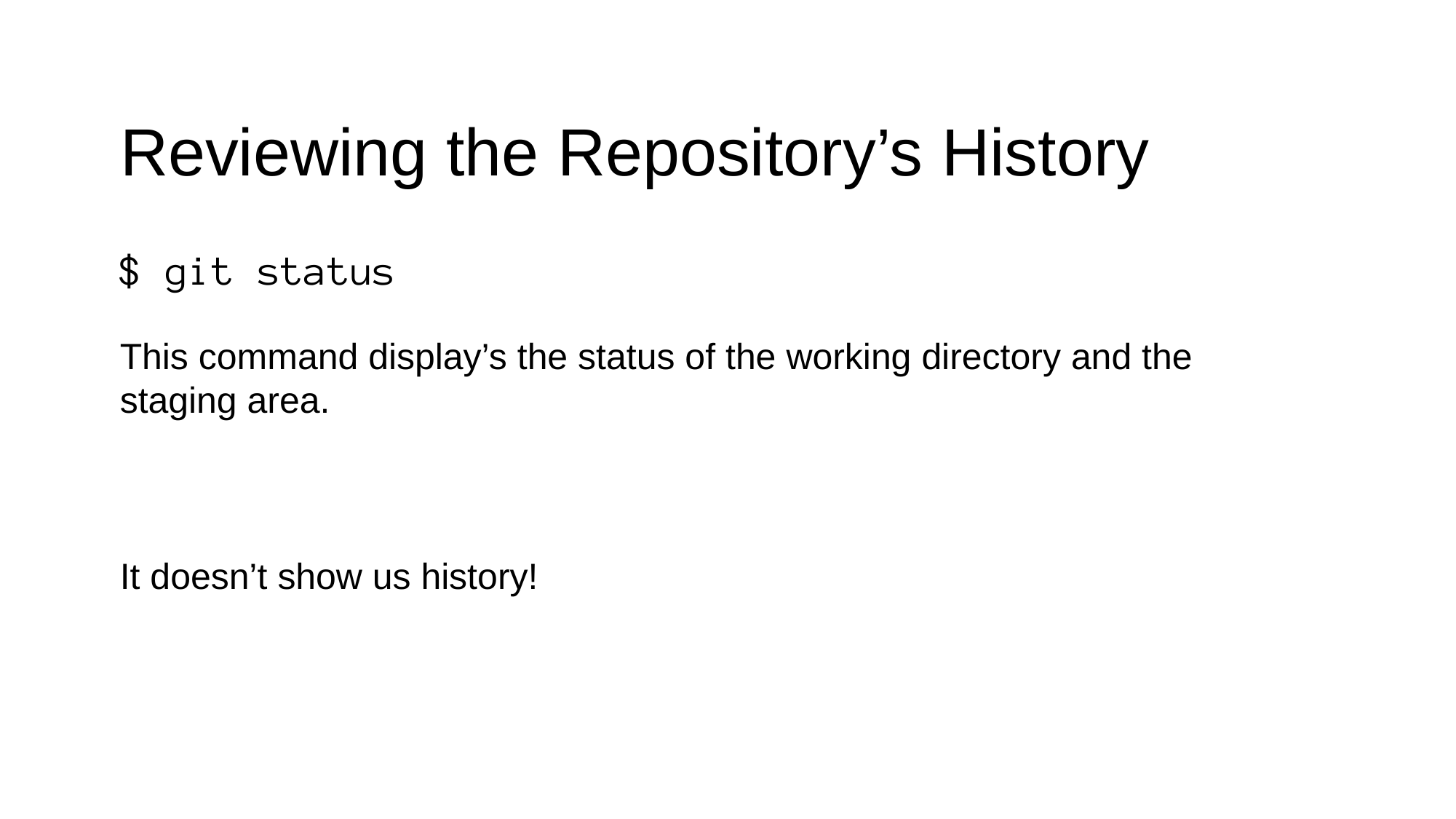

# Reviewing the Repository’s History
$ git status
This command display’s the status of the working directory and the staging area.
It doesn’t show us history!